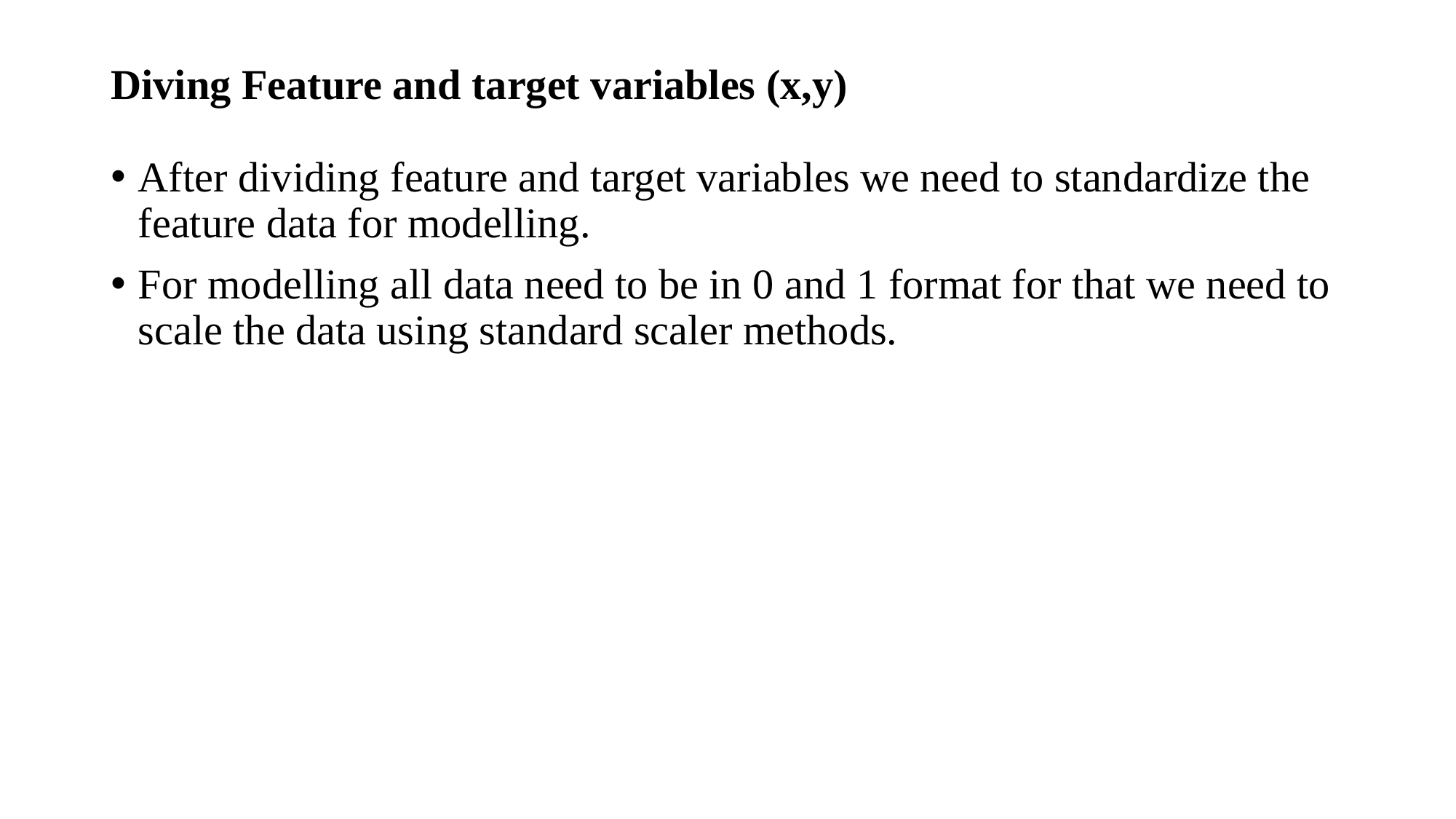

# Diving Feature and target variables (x,y)
After dividing feature and target variables we need to standardize the feature data for modelling.
For modelling all data need to be in 0 and 1 format for that we need to scale the data using standard scaler methods.